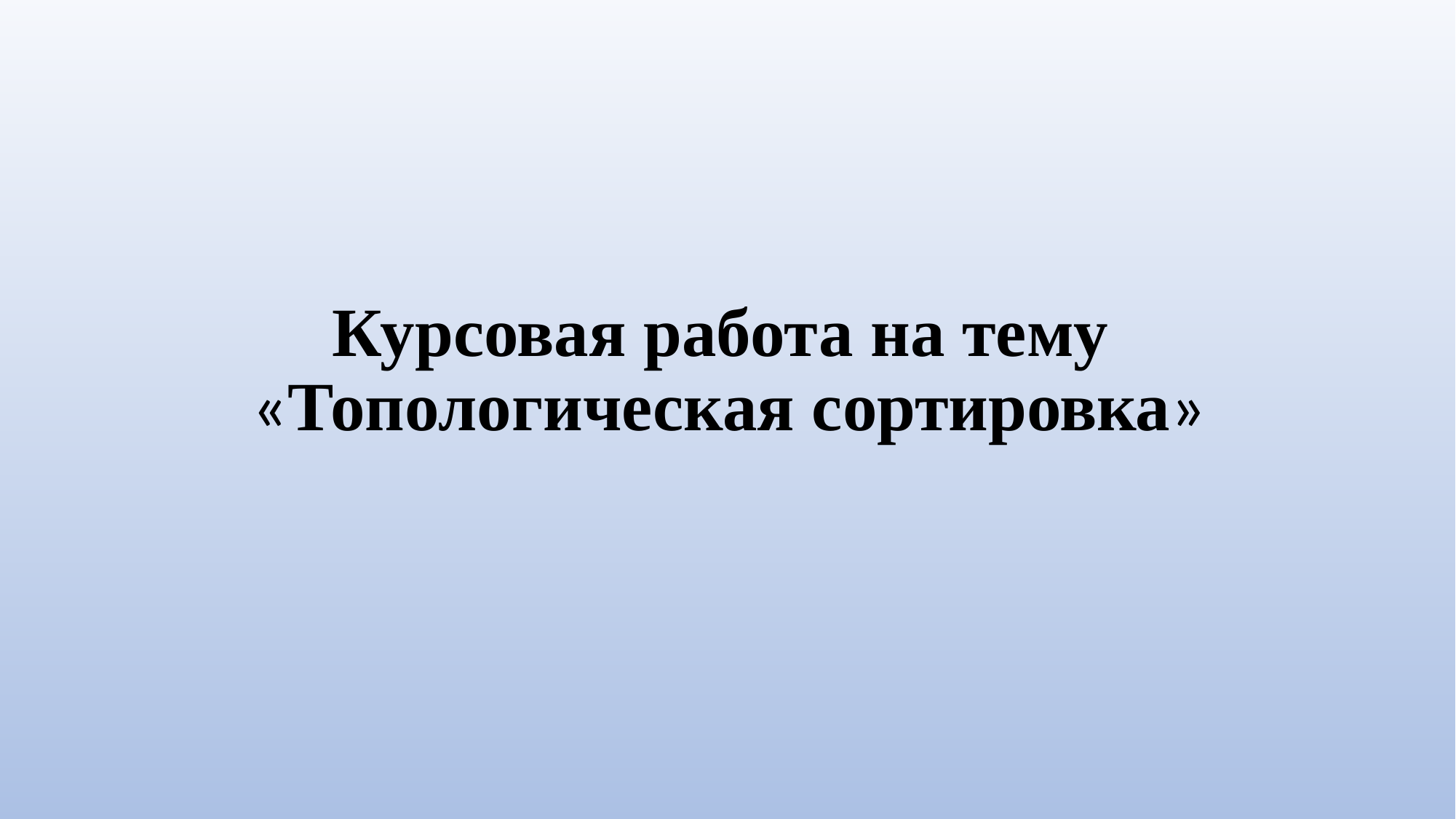

# Курсовая работа на тему «Топологическая сортировка»